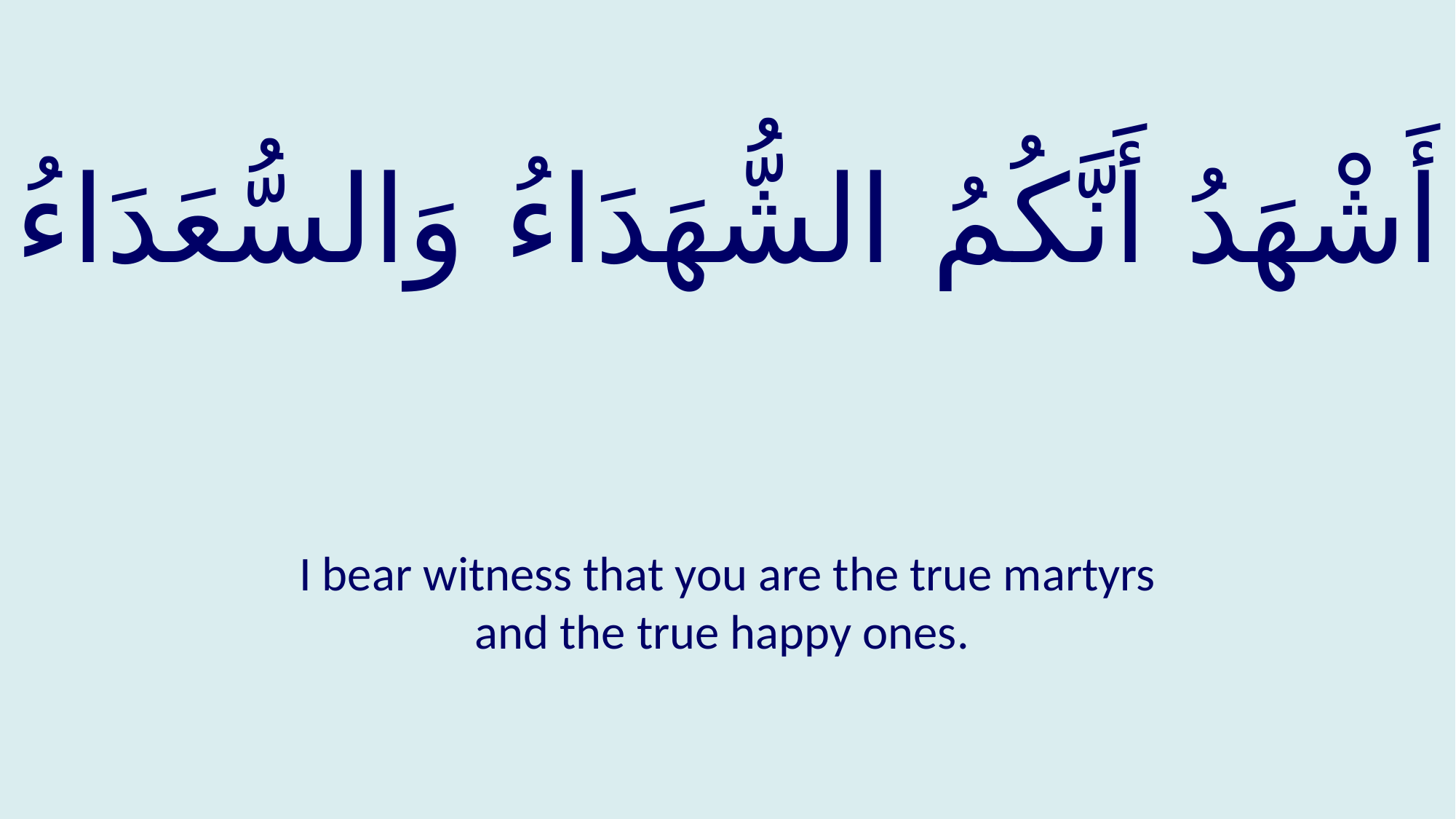

# أَشْهَدُ أَنَّكُمُ الشُّهَدَاءُ وَالسُّعَدَاءُ
I bear witness that you are the true martyrs and the true happy ones.